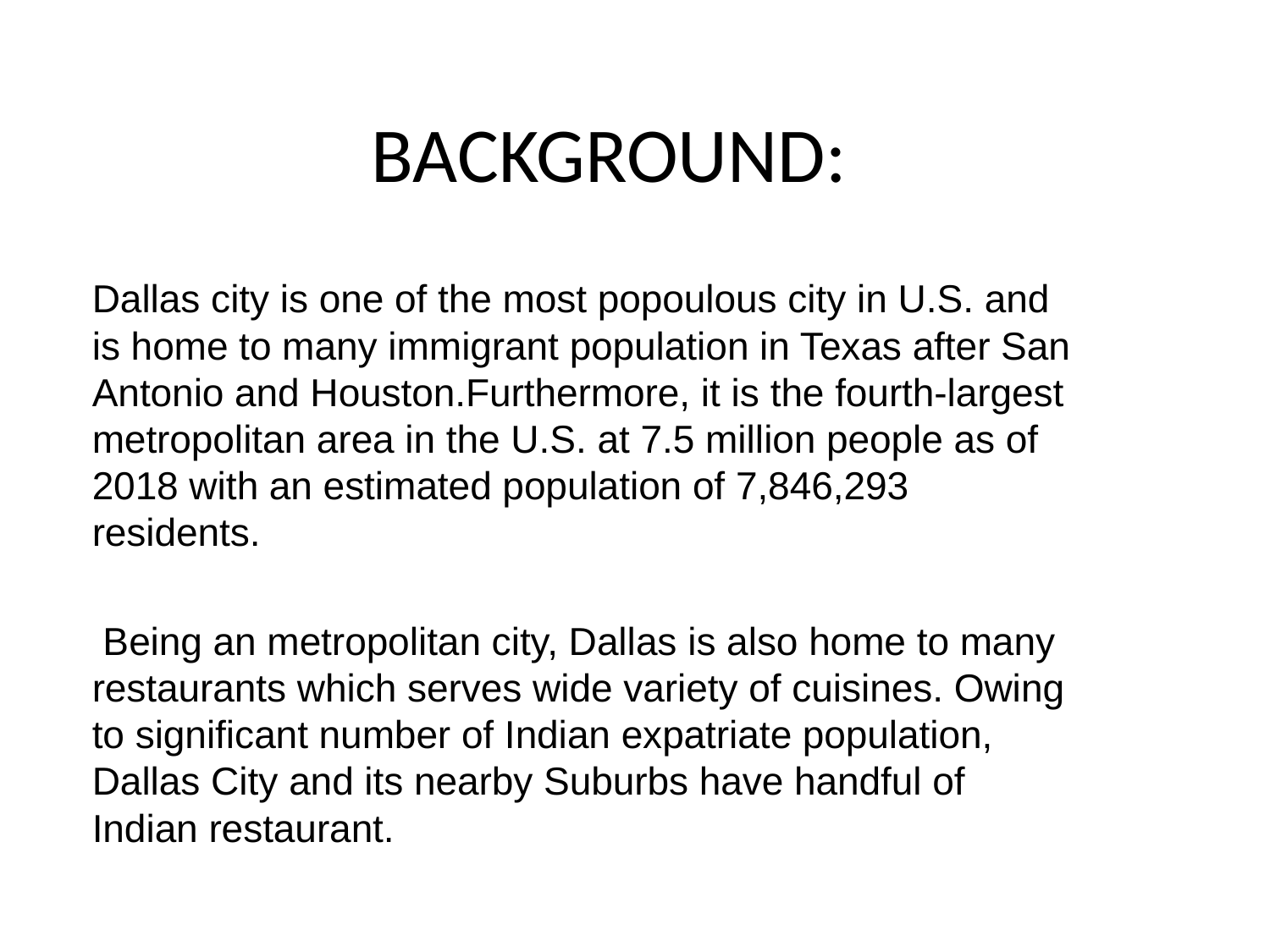

# BACKGROUND:
Dallas city is one of the most popoulous city in U.S. and is home to many immigrant population in Texas after San Antonio and Houston.Furthermore, it is the fourth-largest metropolitan area in the U.S. at 7.5 million people as of 2018 with an estimated population of 7,846,293 residents.

 Being an metropolitan city, Dallas is also home to many restaurants which serves wide variety of cuisines. Owing to significant number of Indian expatriate population, Dallas City and its nearby Suburbs have handful of Indian restaurant.